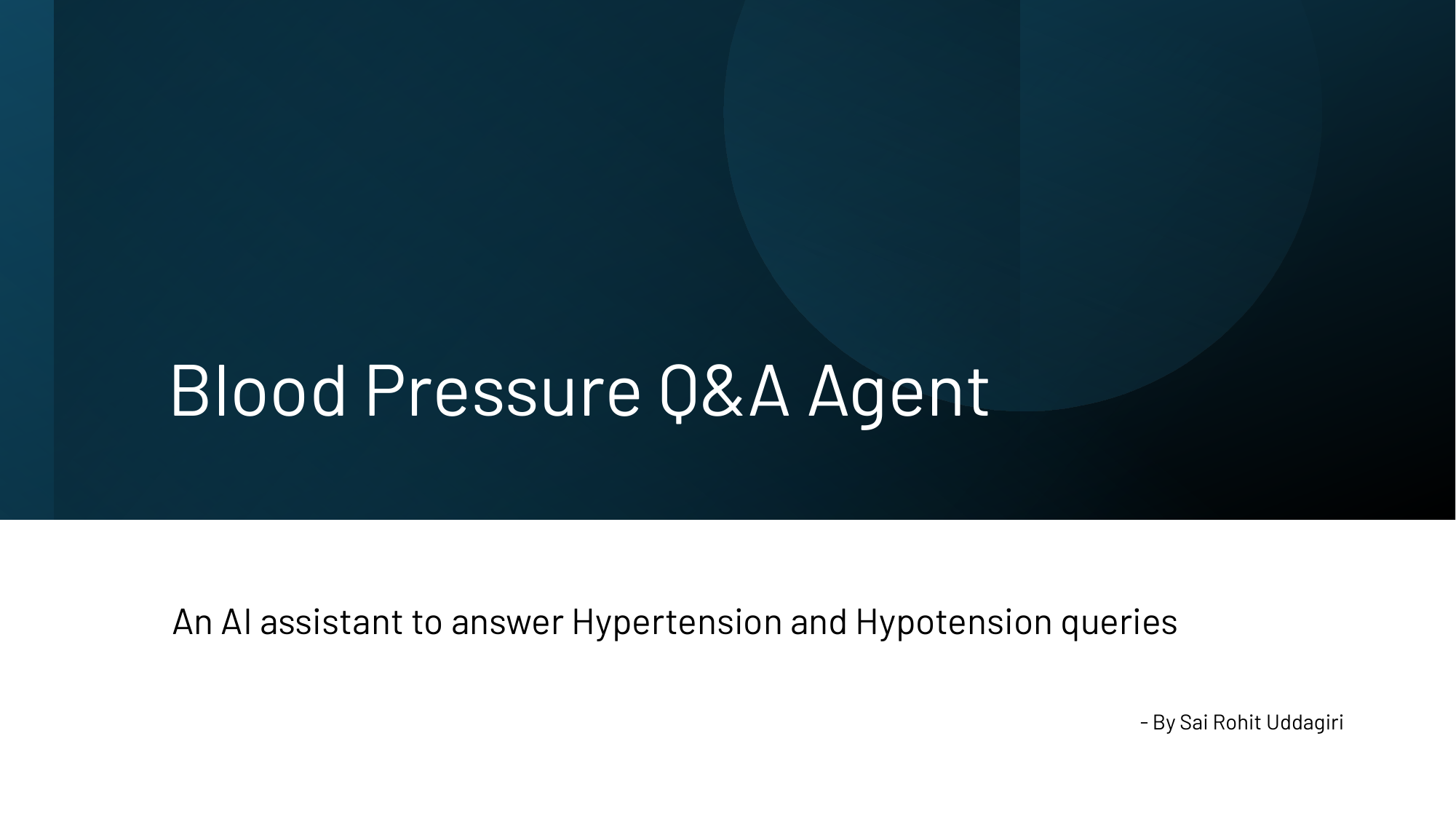

# Blood Pressure Q&A Agent
An AI assistant to answer Hypertension and Hypotension queries

- By Sai Rohit Uddagiri